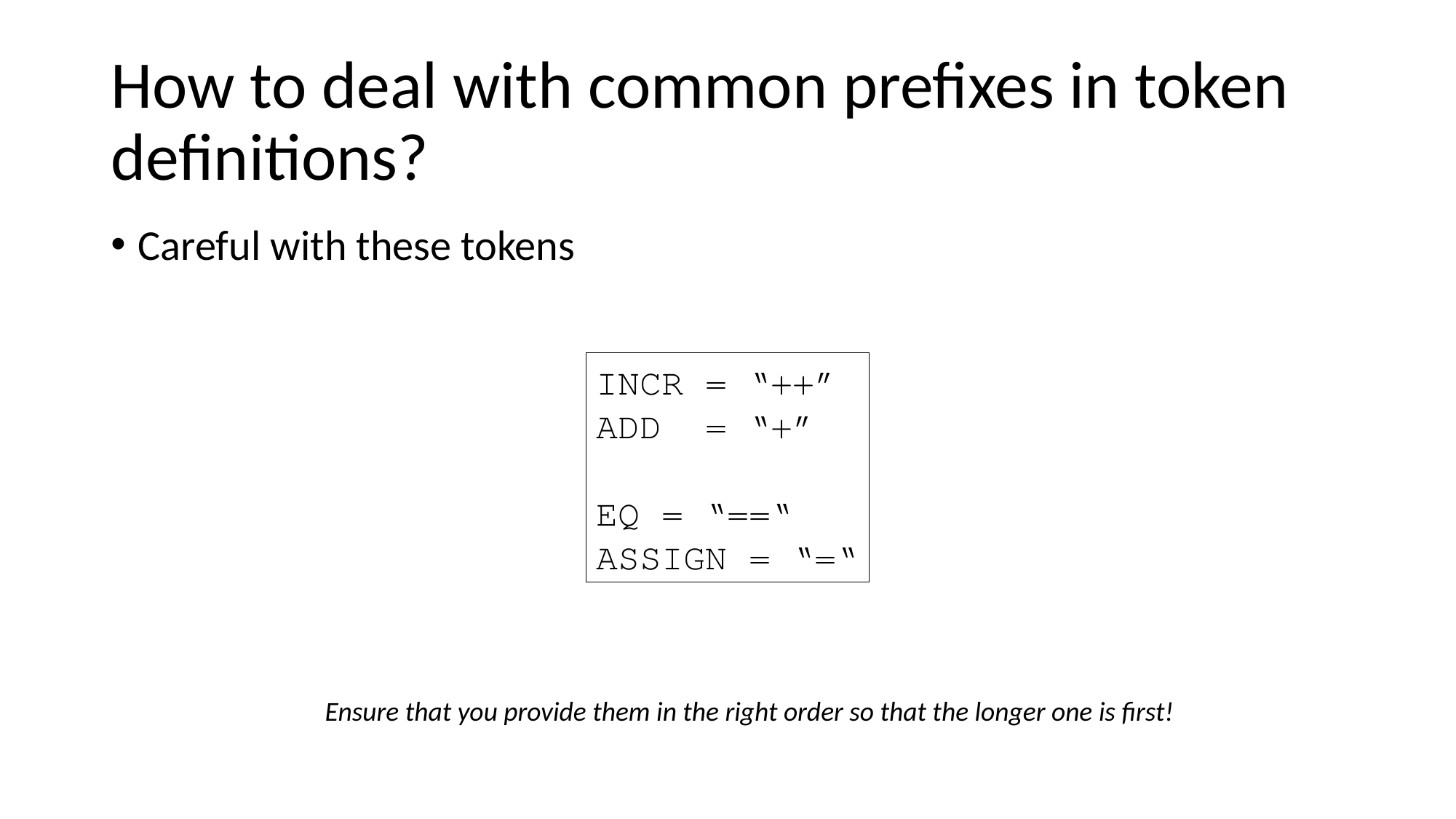

# How to deal with common prefixes in token definitions?
Careful with these tokens
INCR = “++”
ADD  = “+”

EQ = “==“
ASSIGN = “=“
Ensure that you provide them in the right order so that the longer one is first!